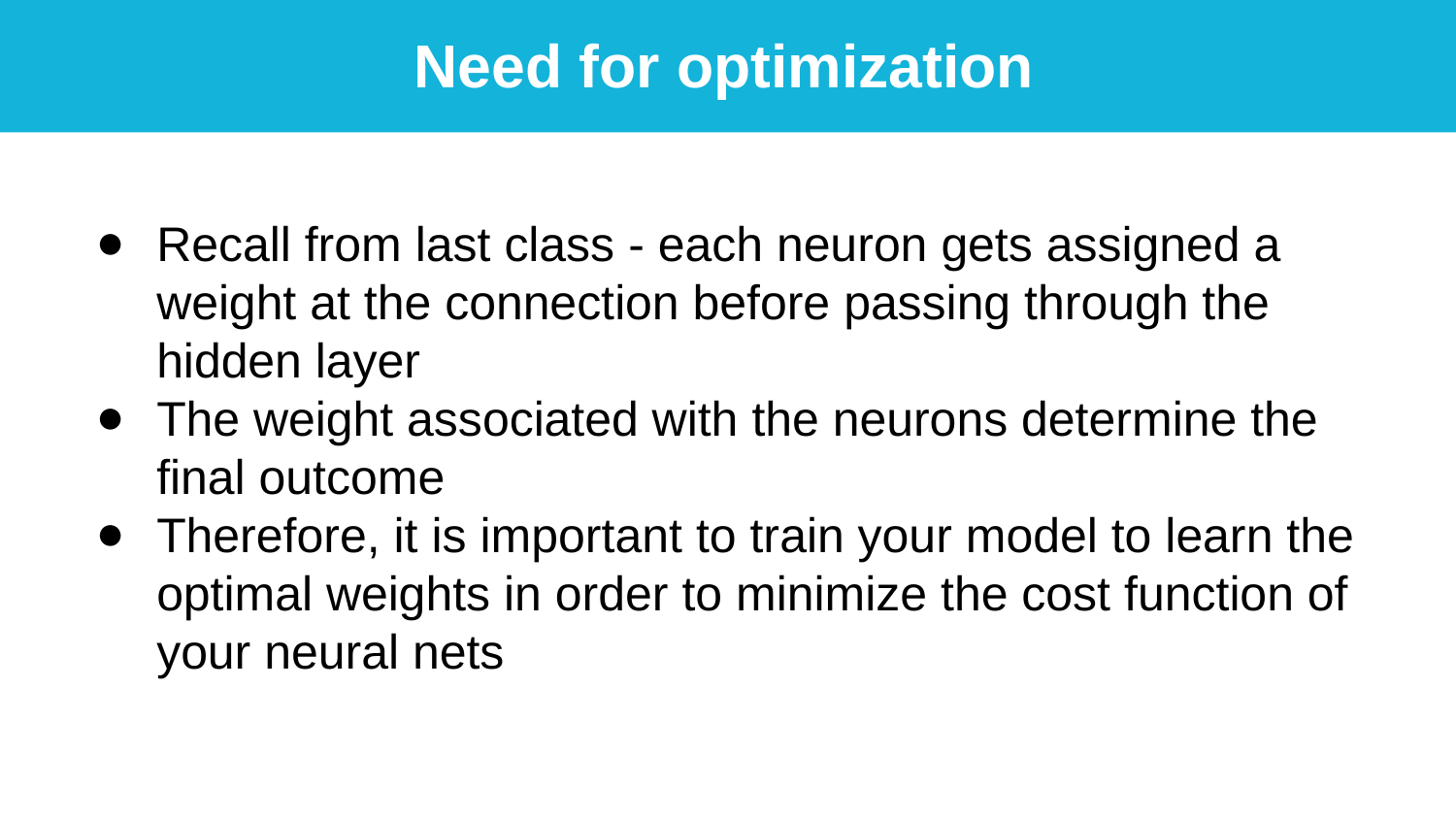

Need for optimization
Recall from last class - each neuron gets assigned a weight at the connection before passing through the hidden layer
The weight associated with the neurons determine the final outcome
Therefore, it is important to train your model to learn the optimal weights in order to minimize the cost function of your neural nets